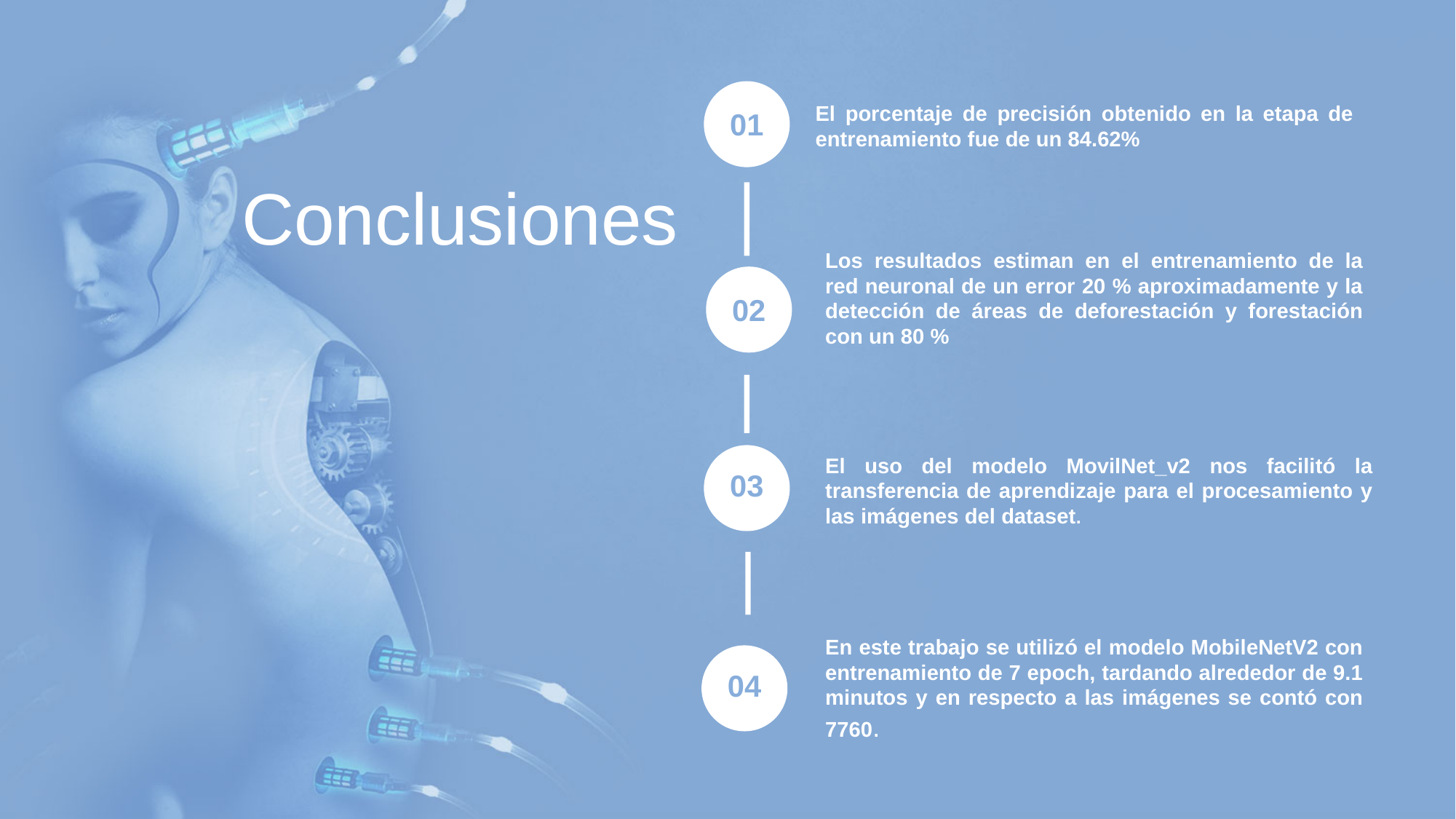

Conclusiones

El porcentaje de precisión obtenido en la etapa de entrenamiento fue de un 84.62%
01

Los resultados estiman en el entrenamiento de la red neuronal de un error 20 % aproximadamente y la detección de áreas de deforestación y forestación con un 80 %

02

El uso del modelo MovilNet_v2 nos facilitó la transferencia de aprendizaje para el procesamiento y las imágenes del dataset.
03

En este trabajo se utilizó el modelo MobileNetV2 con entrenamiento de 7 epoch, tardando alrededor de 9.1 minutos y en respecto a las imágenes se contó con 7760.

04